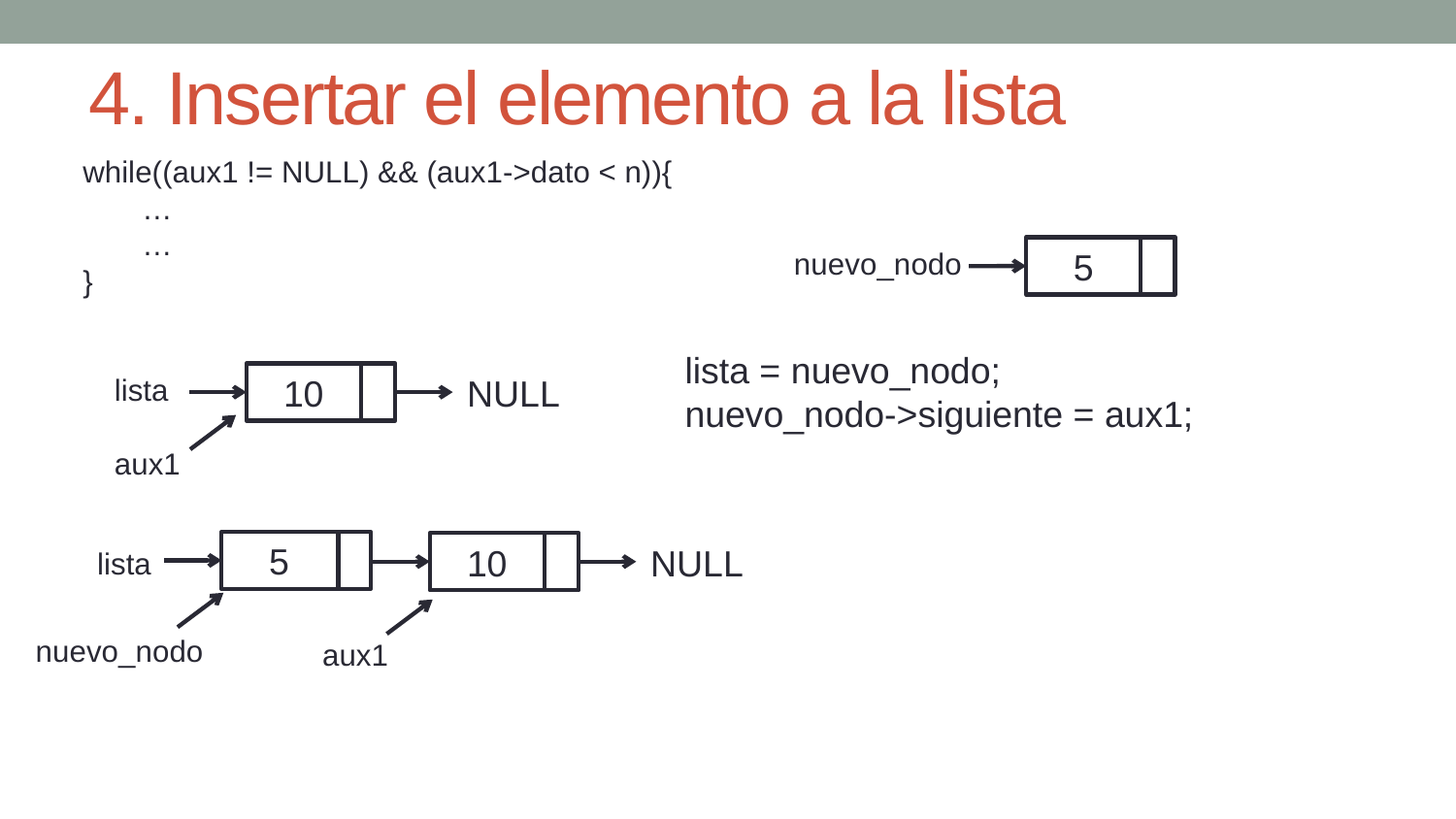

# 4. Insertar el elemento a la lista
while((aux1 != NULL) && (aux1->dato < n)){
       …
       …
}
nuevo_nodo

5
lista = nuevo_nodo;
nuevo_nodo->siguiente = aux1;
lista

10
NULL
aux1

5

10
NULL
lista
nuevo_nodo
aux1